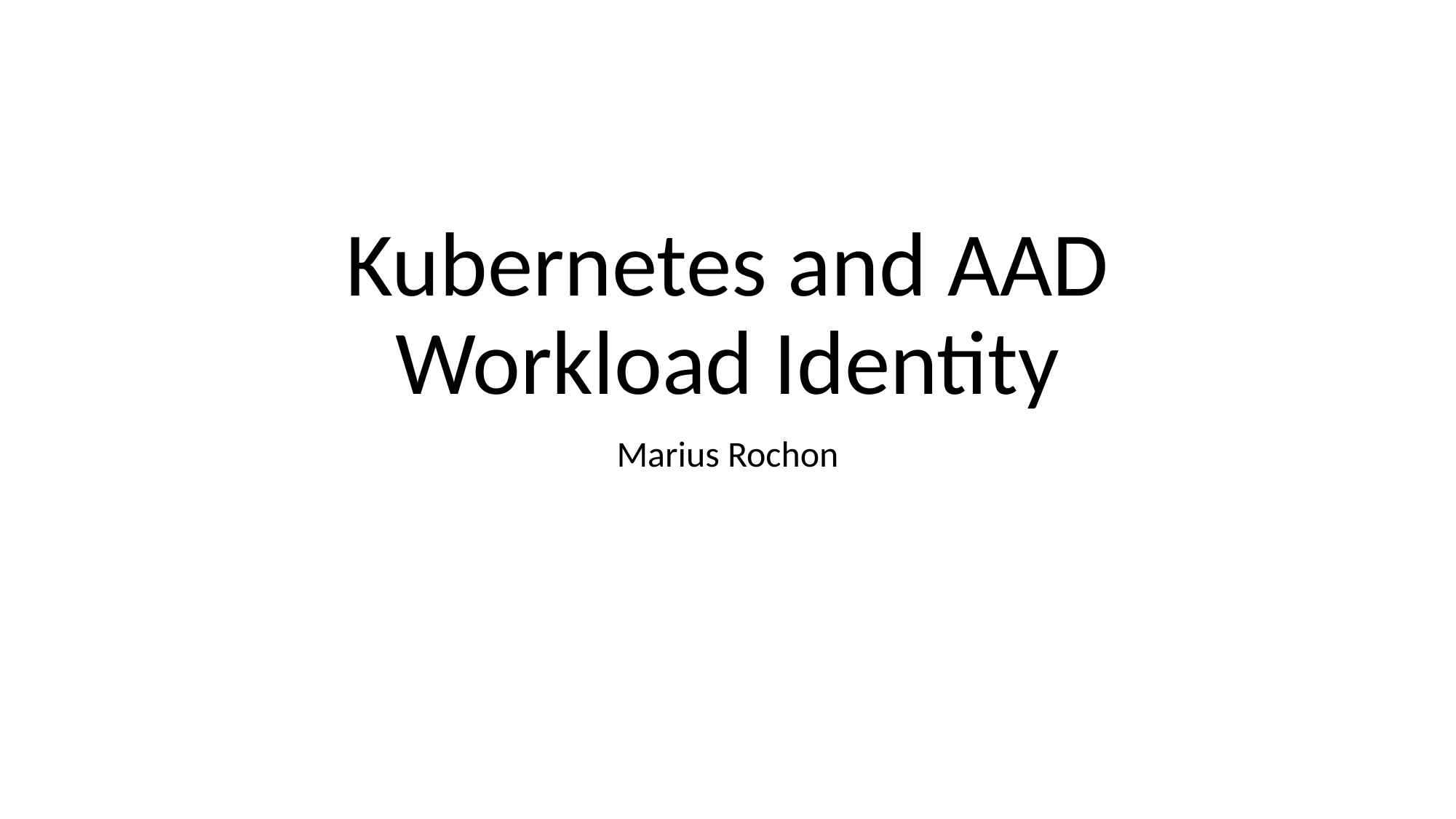

# Kubernetes and AAD Workload Identity
Marius Rochon